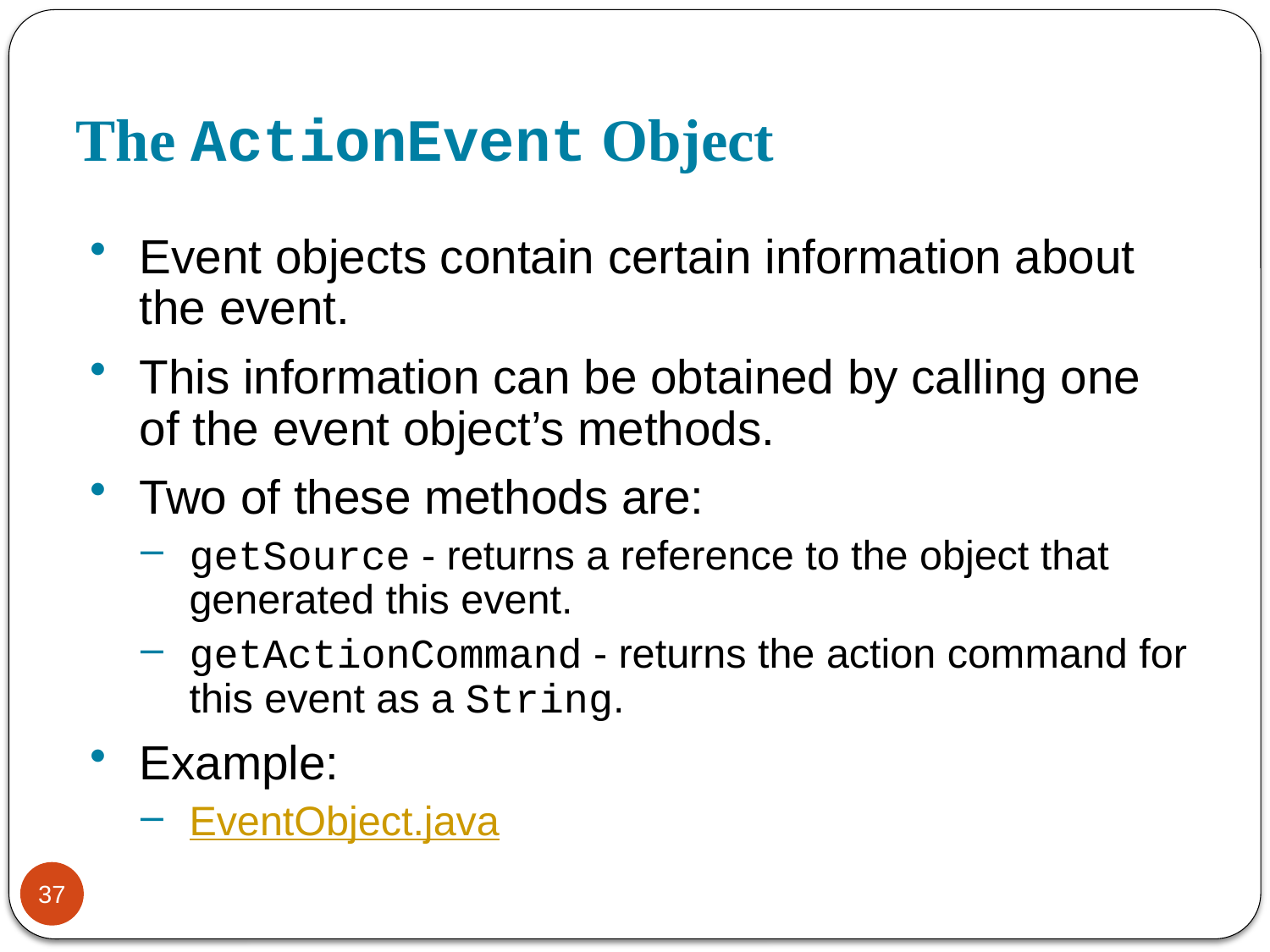

# The ActionEvent Object
Event objects contain certain information about the event.
This information can be obtained by calling one of the event object’s methods.
Two of these methods are:
getSource - returns a reference to the object that generated this event.
getActionCommand - returns the action command for this event as a String.
Example:
EventObject.java
37